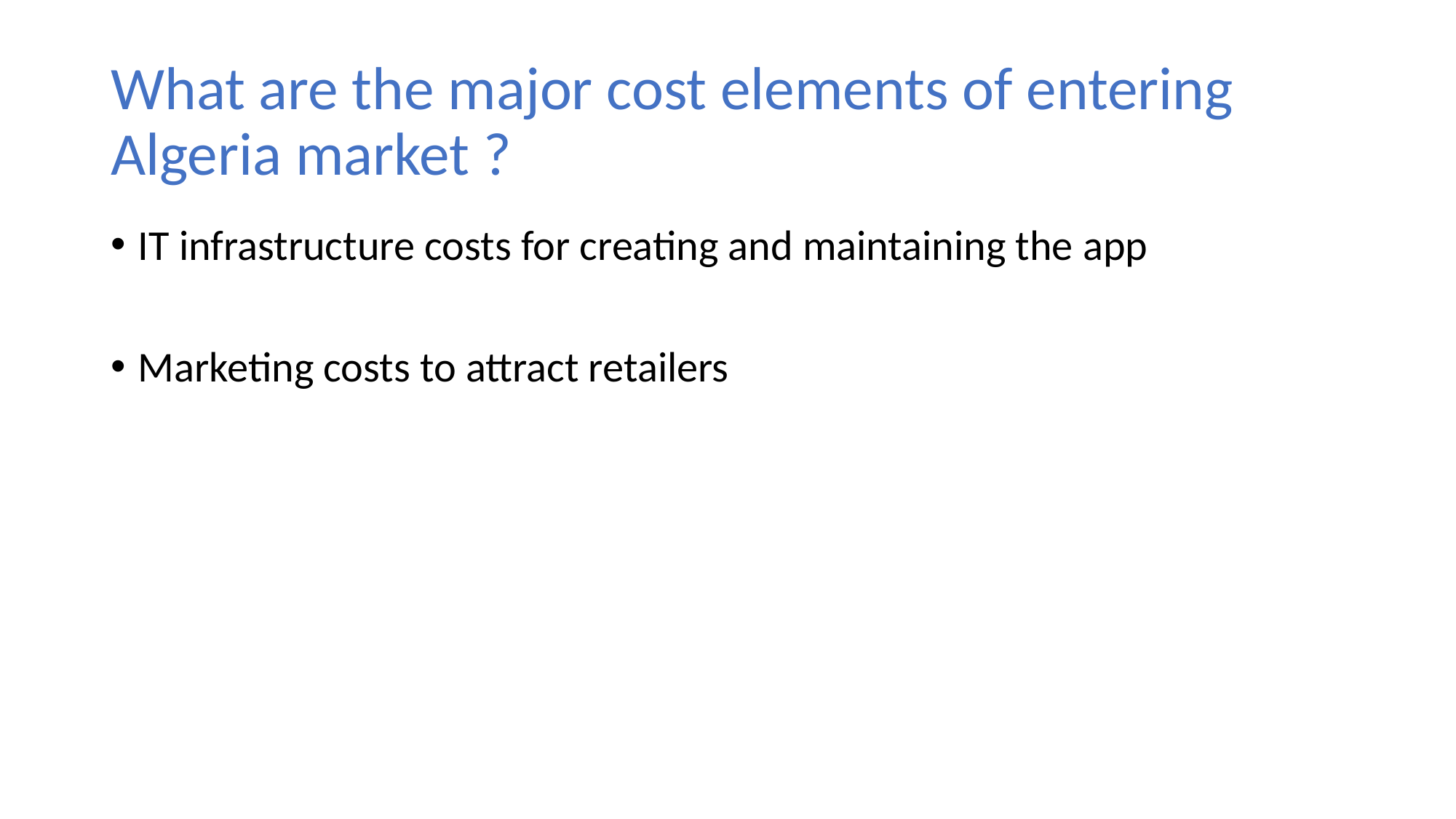

# What are the major cost elements of entering Algeria market ?
IT infrastructure costs for creating and maintaining the app

Marketing costs to attract retailers